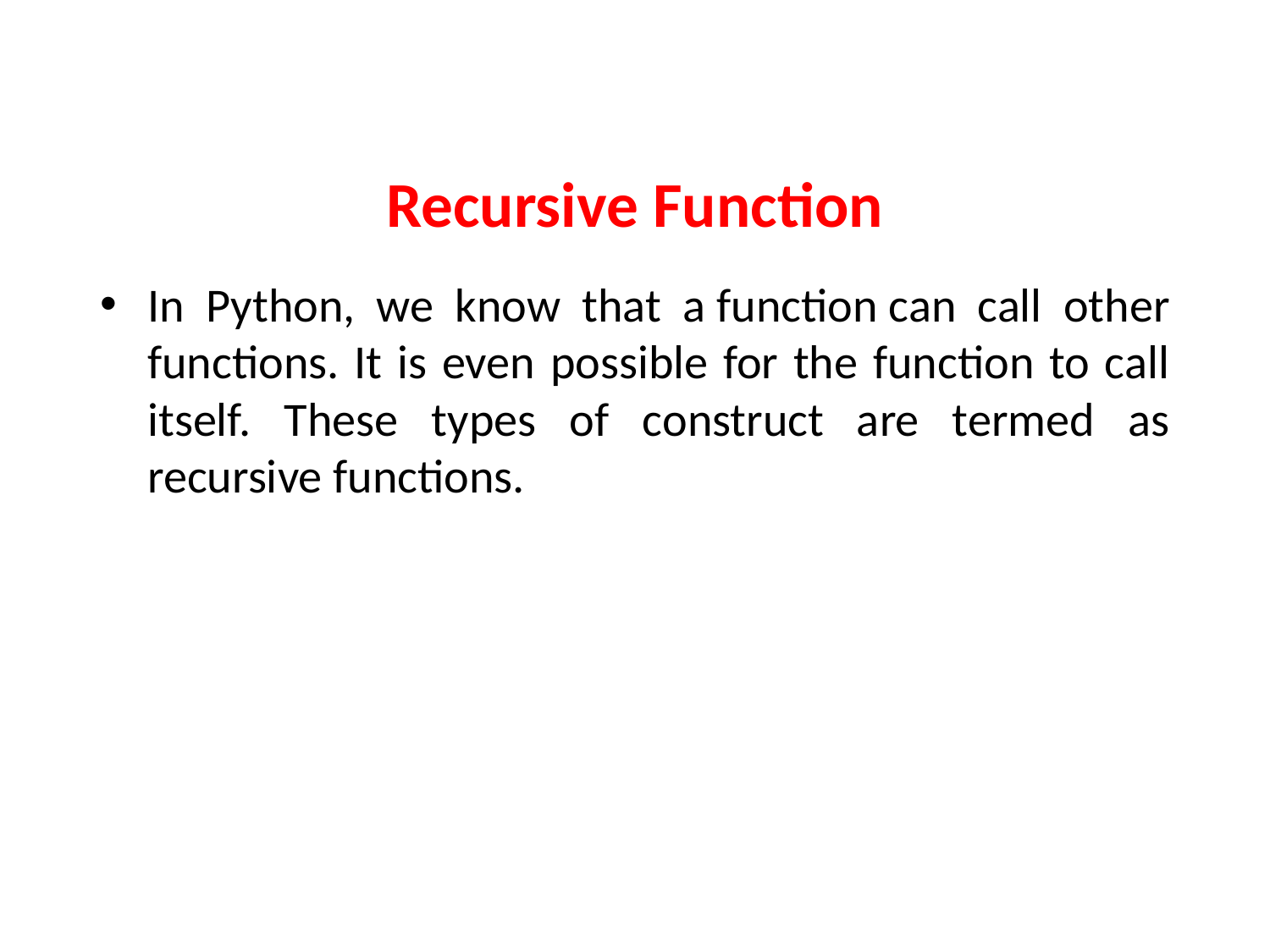

# Recursive Function
In Python, we know that a function can call other functions. It is even possible for the function to call itself. These types of construct are termed as recursive functions.